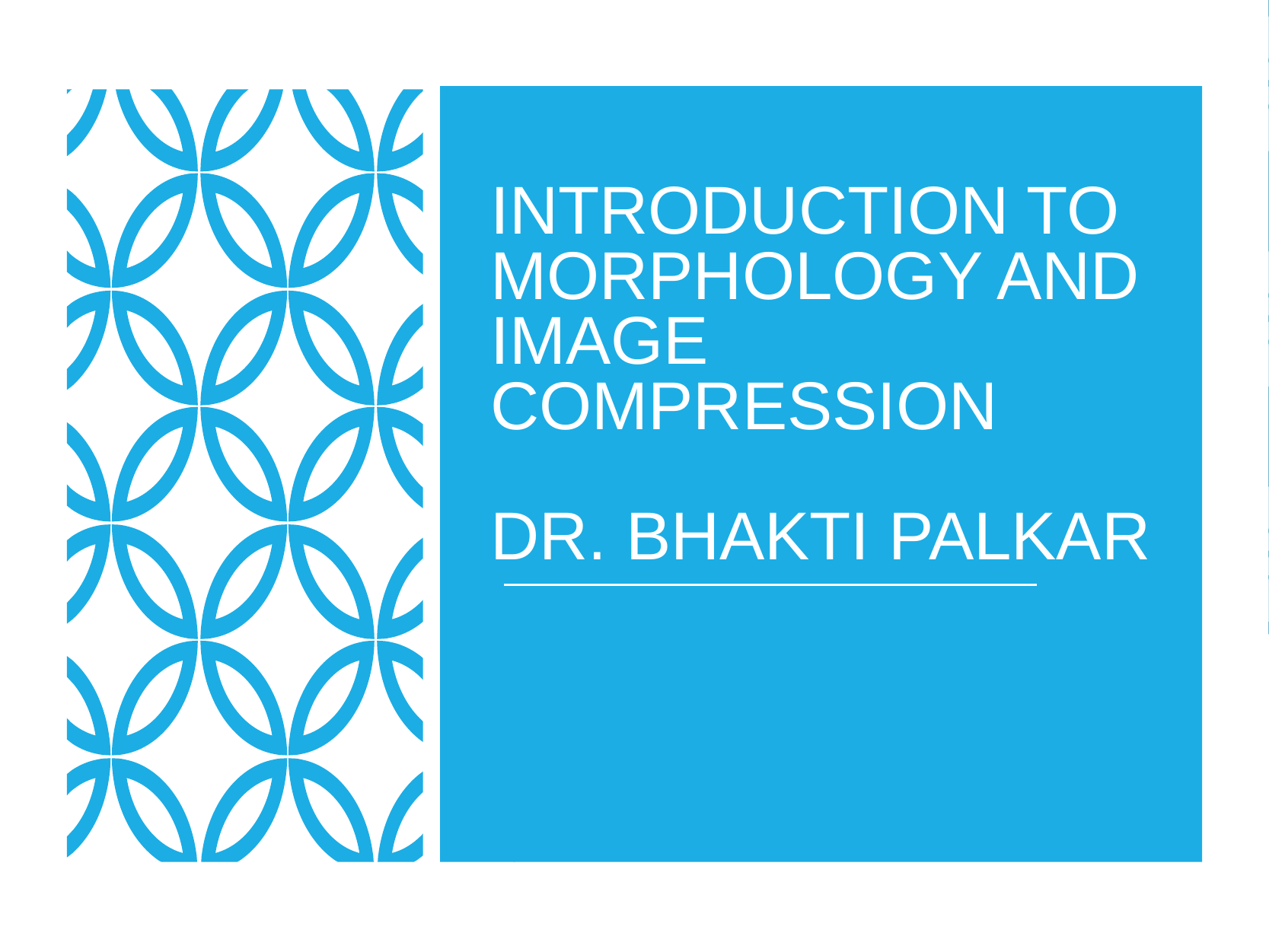

# INTRODUCTION TO MORPHOLOGY AND IMAGE COMPRESSION DR. BHAKTI PALKAR